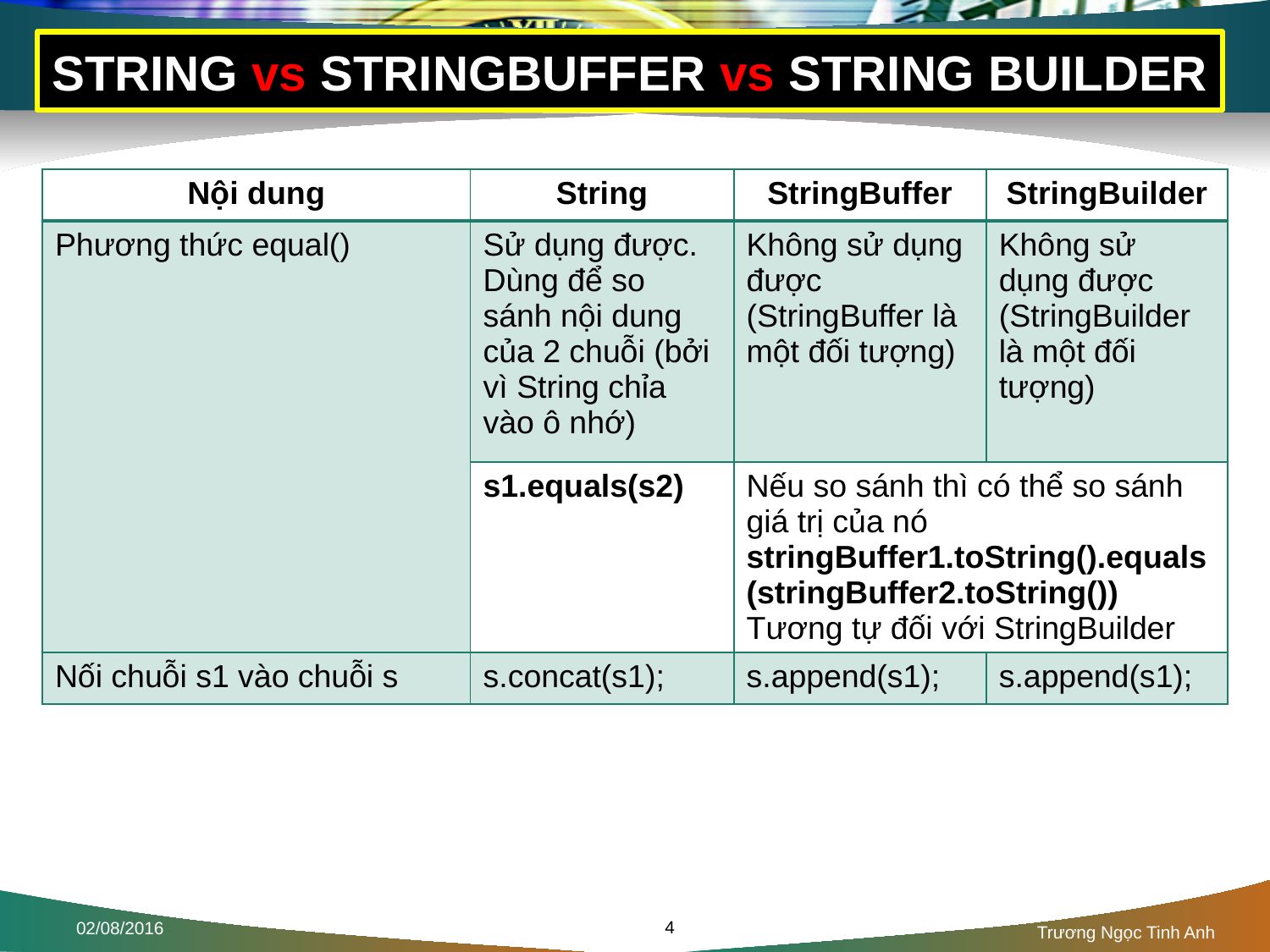

# STRING vs STRINGBUFFER vs STRING BUILDER
| Nội dung | String | StringBuffer | StringBuilder |
| --- | --- | --- | --- |
| Phương thức equal() | Sử dụng được. Dùng để so sánh nội dung của 2 chuỗi (bởi vì String chỉa vào ô nhớ) | Không sử dụng được (StringBuffer là một đối tượng) | Không sử dụng được (StringBuilder là một đối tượng) |
|  | s1.equals(s2) | Nếu so sánh thì có thể so sánh giá trị của nó stringBuffer1.toString().equals(stringBuffer2.toString()) Tương tự đối với StringBuilder |  |
| Nối chuỗi s1 vào chuỗi s | s.concat(s1); | s.append(s1); | s.append(s1); |
4
02/08/2016
Trương Ngọc Tinh Anh